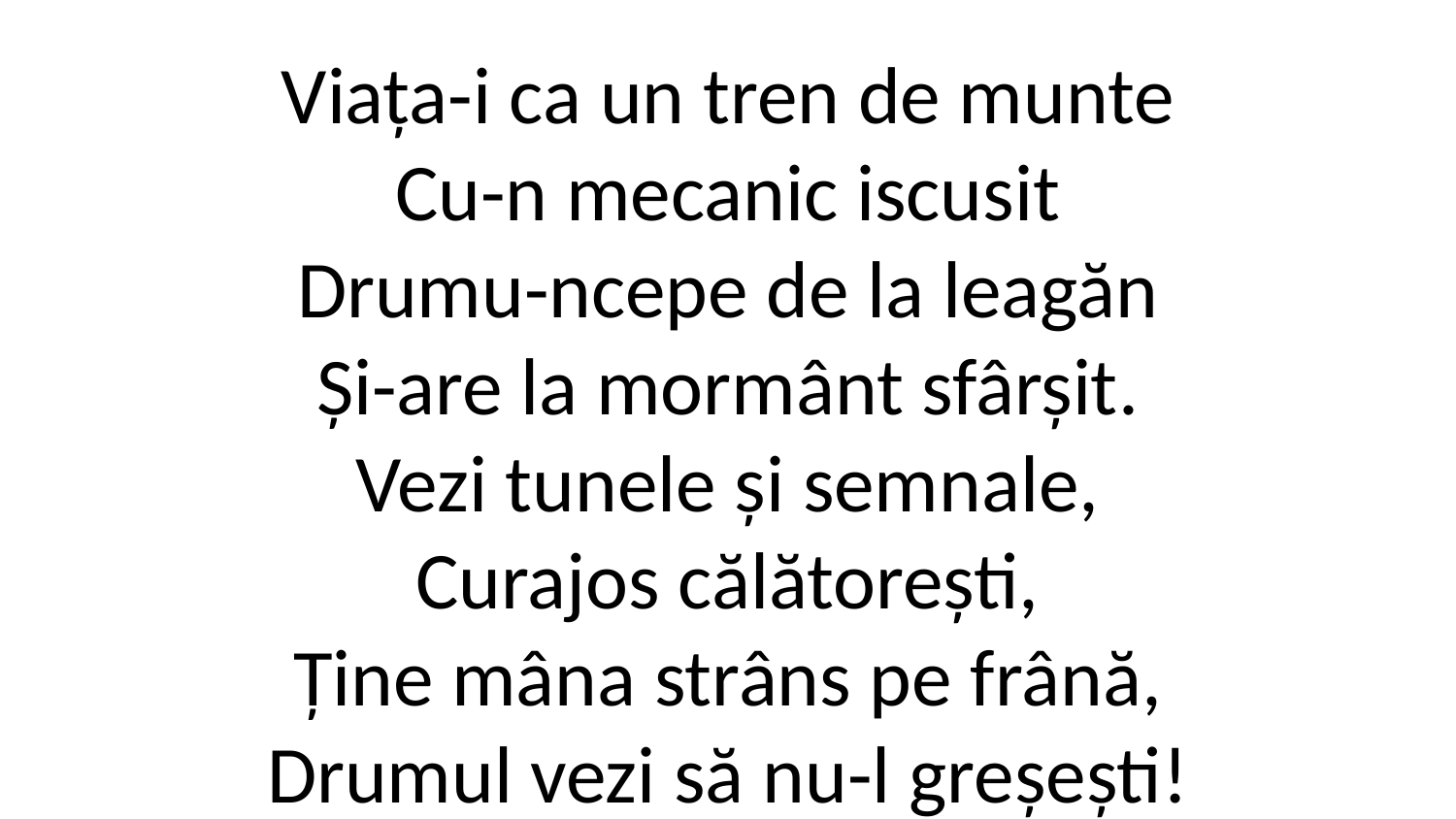

Viața-i ca un tren de munte
Cu-n mecanic iscusit
Drumu-ncepe de la leagăn
Și-are la mormânt sfârșit.
Vezi tunele și semnale,
Curajos călătorești,
Ține mâna strâns pe frână,
Drumul vezi să nu-l greșești!